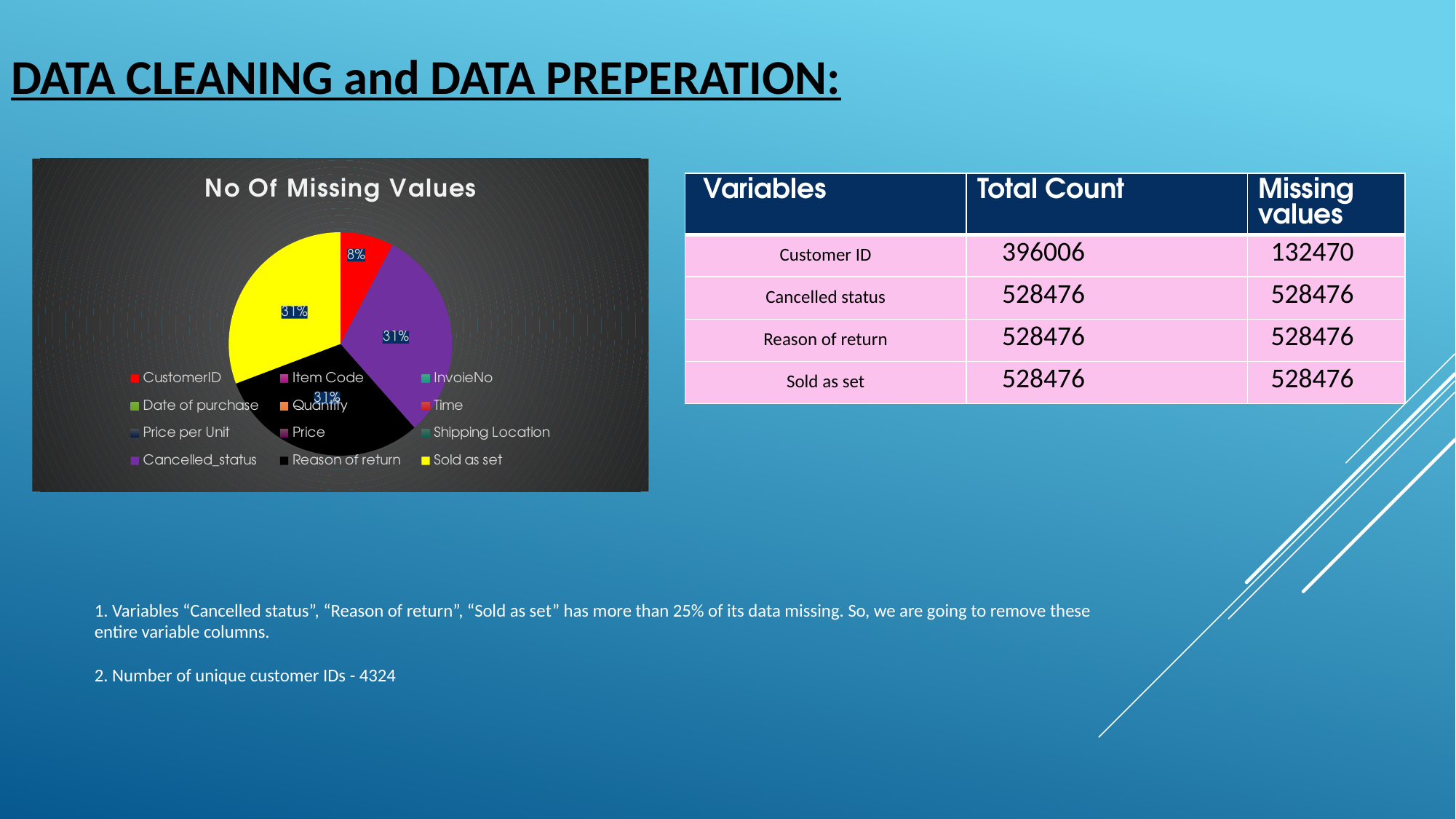

DATA CLEANING and DATA PREPERATION:

### Chart: No Of Missing Values

| Category |  |
|---|---|
| CustomerID | 132470.0 |
| Item Code | 0.0 |
| InvoieNo | 0.0 |
| Date of purchase | 0.0 |
| Quantity | 0.0 |
| Time | 0.0 |
| Price per Unit | 0.0 |
| Price | 0.0 |
| Shipping Location | 0.0 |
| Cancelled_status | 528476.0 |
| Reason of return | 528476.0 |
| Sold as set | 528476.0 |
| Variables | Total Count | Missing values |
| --- | --- | --- |
| Customer ID | 396006 | 132470 |
| Cancelled status | 528476 | 528476 |
| Reason of return | 528476 | 528476 |
| Sold as set | 528476 | 528476 |
# 1. Variables “Cancelled status”, “Reason of return”, “Sold as set” has more than 25% of its data missing. So, we are going to remove these entire variable columns. 2. Number of unique customer IDs - 4324